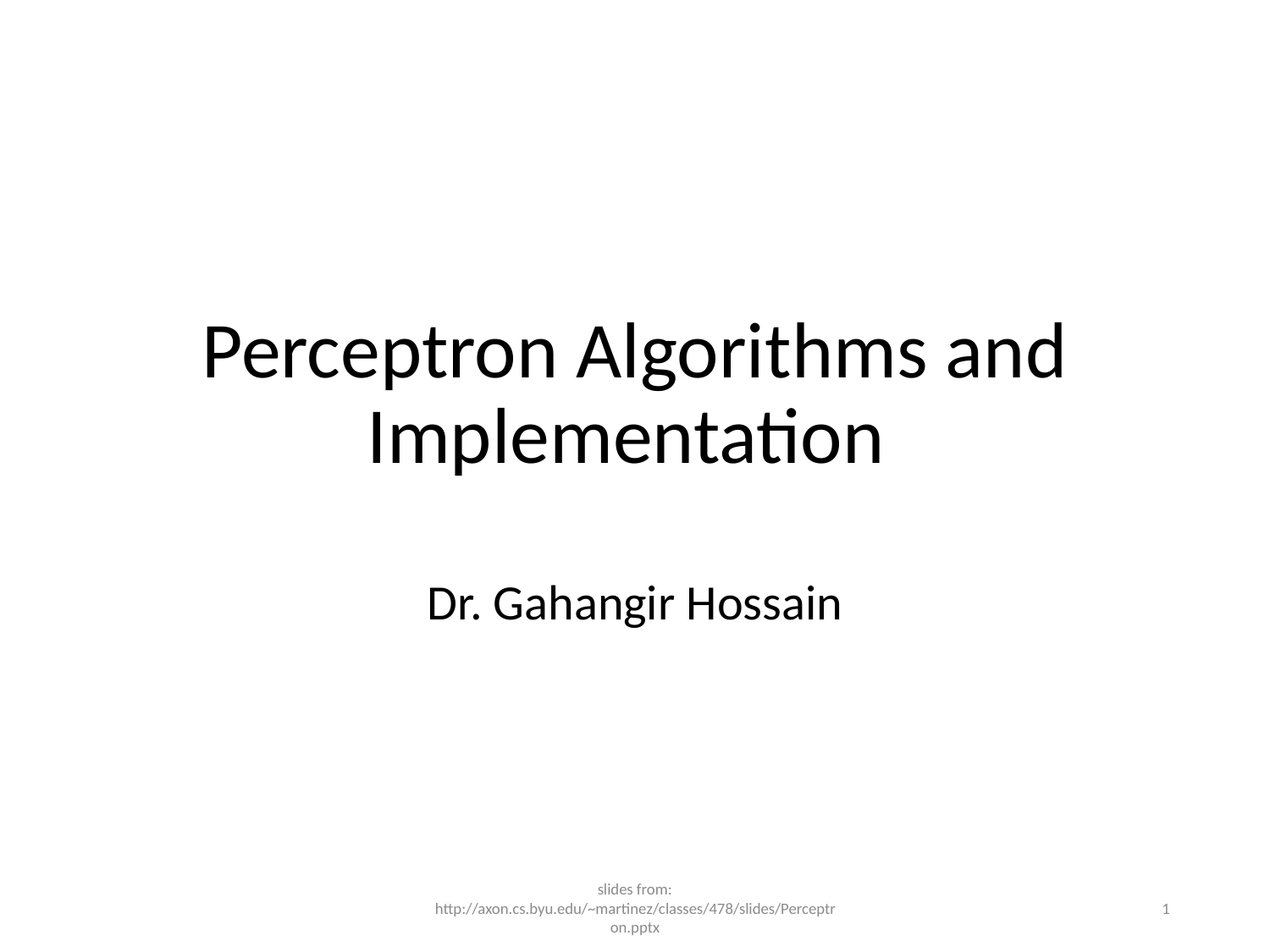

# Perceptron Algorithms and Implementation
Dr. Gahangir Hossain
slides from: http://axon.cs.byu.edu/~martinez/classes/478/slides/Perceptron.pptx
1